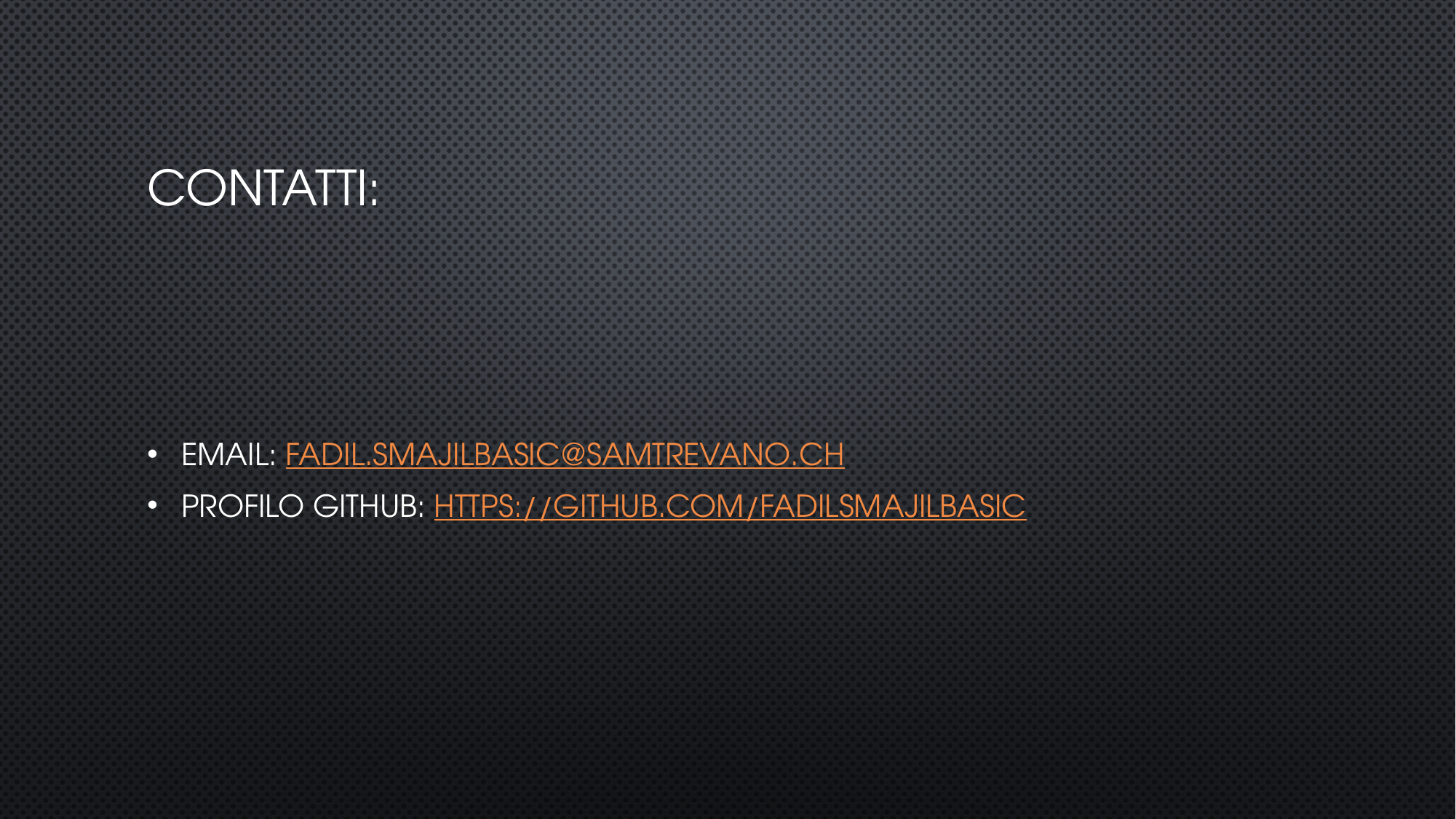

# Contatti:
Email: fadil.smajilbasic@samtrevano.ch
Profilo github: https://github.com/FadilSmajilbasic